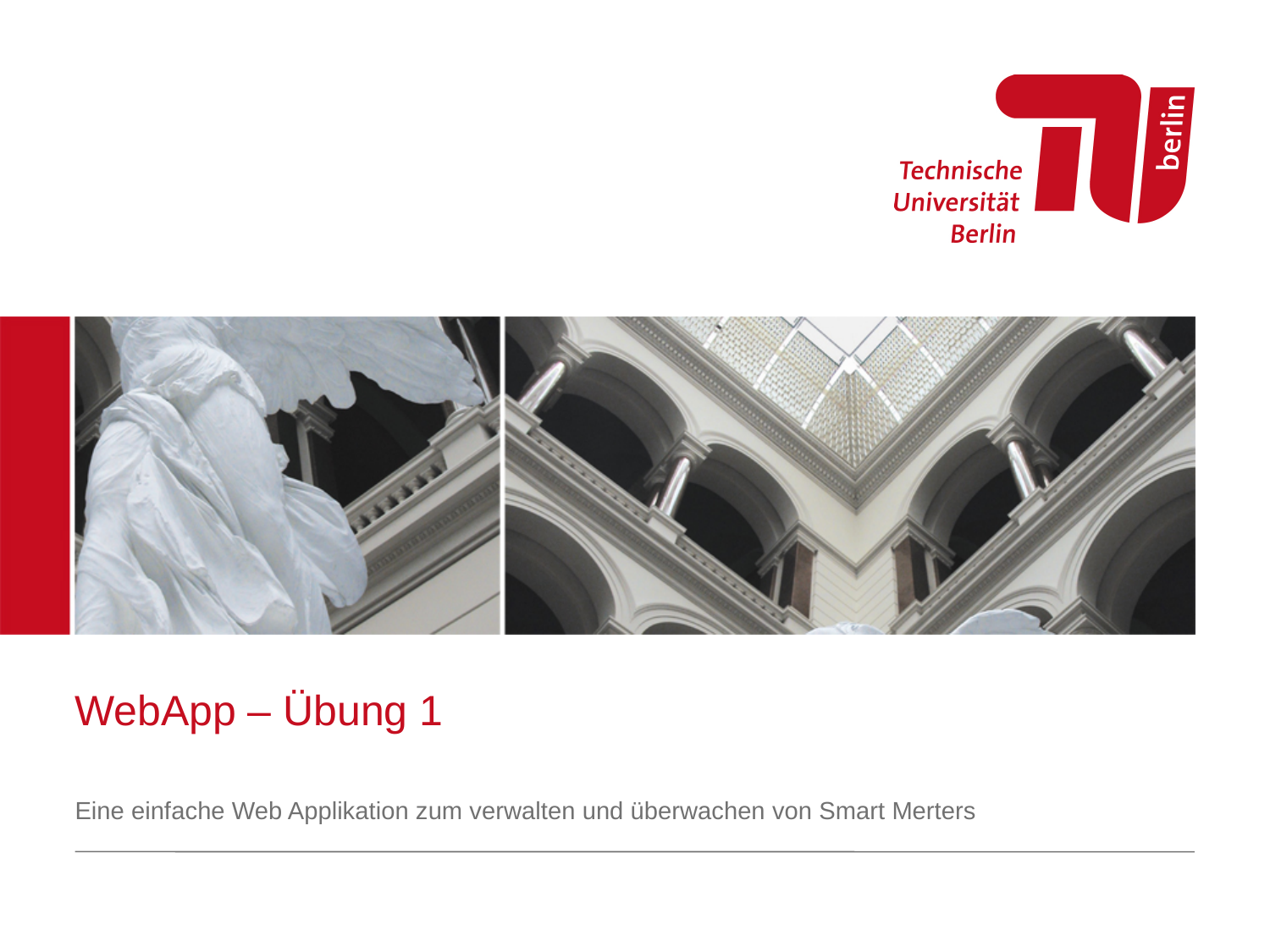

# WebApp – Übung 1
Eine einfache Web Applikation zum verwalten und überwachen von Smart Merters